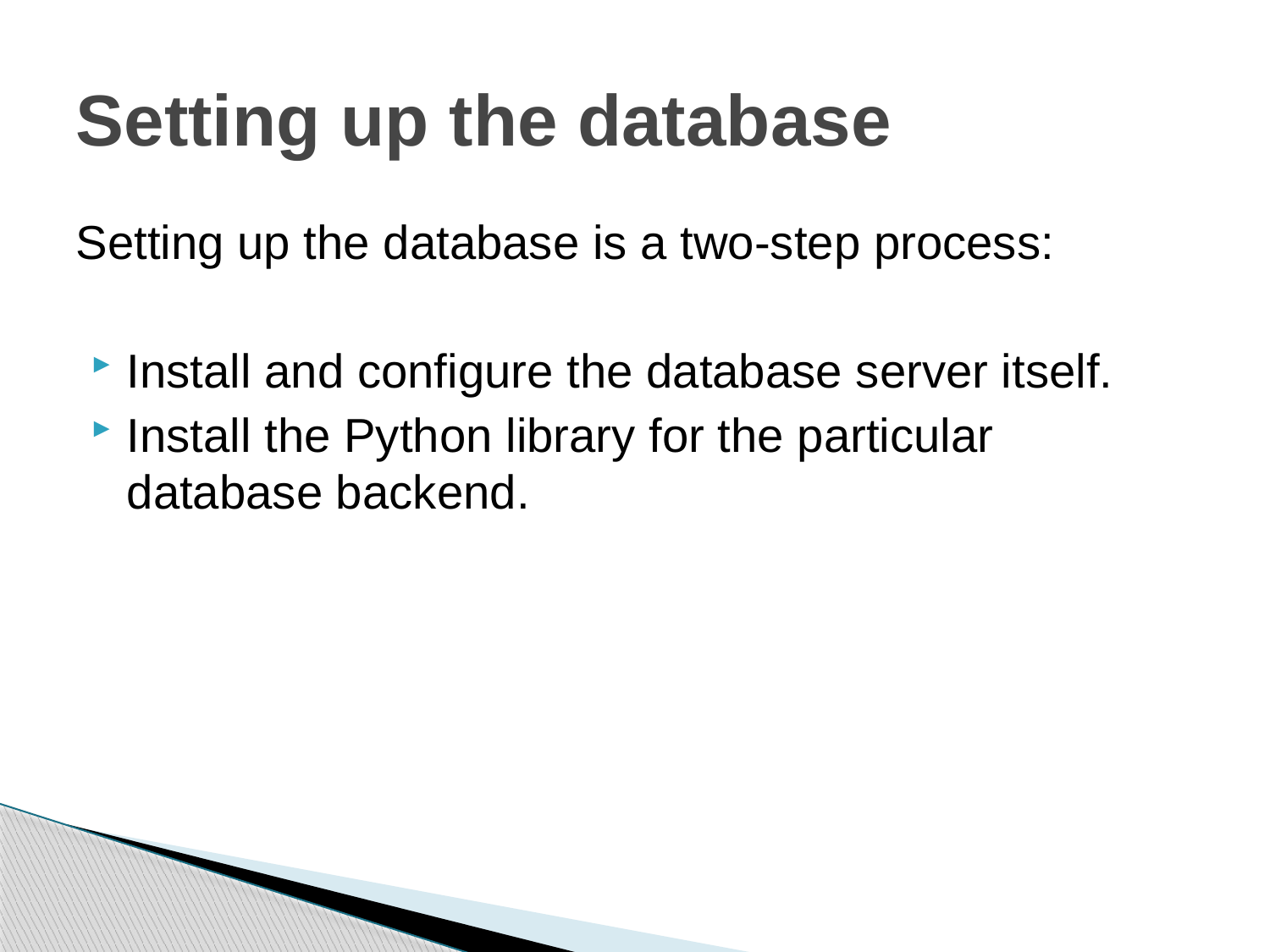

# Setting up the database
Setting up the database is a two-step process:

Install and configure the database server itself.
Install the Python library for the particular database backend.